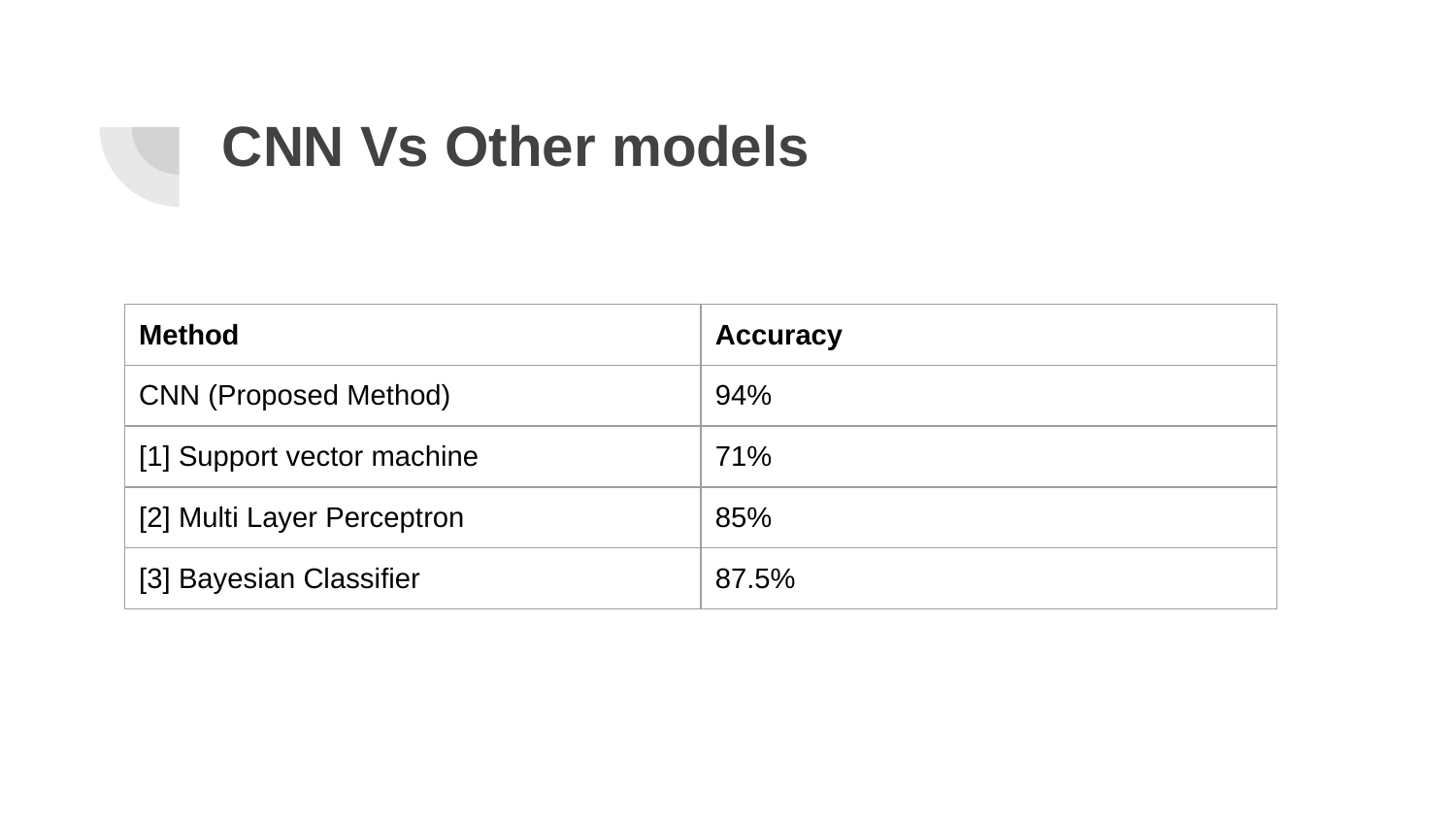

# CNN Vs Other models
| Method | Accuracy |
| --- | --- |
| CNN (Proposed Method) | 94% |
| [1] Support vector machine | 71% |
| [2] Multi Layer Perceptron | 85% |
| [3] Bayesian Classifier | 87.5% |